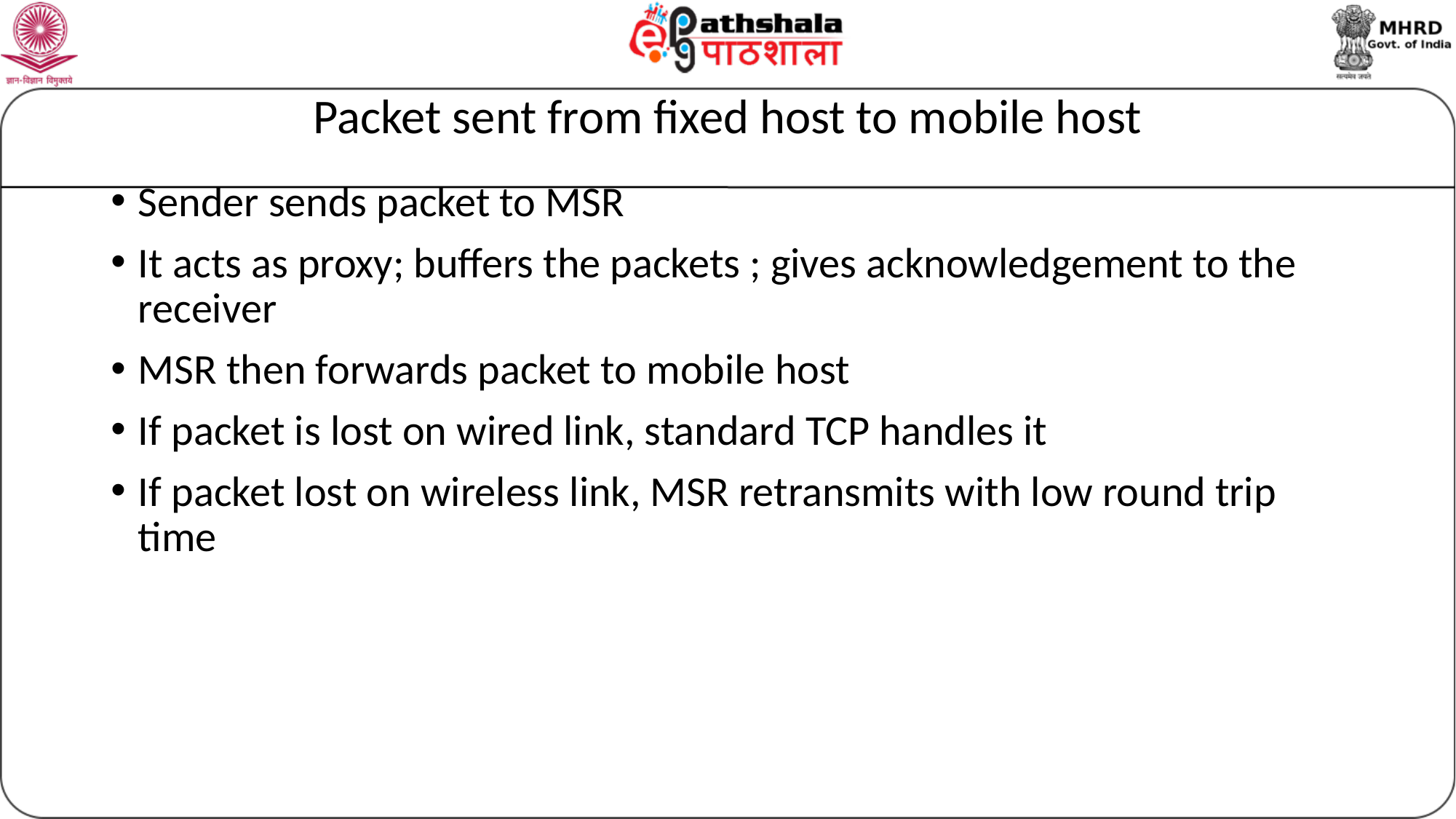

# Packet sent from fixed host to mobile host
Sender sends packet to MSR
It acts as proxy; buffers the packets ; gives acknowledgement to the receiver
MSR then forwards packet to mobile host
If packet is lost on wired link, standard TCP handles it
If packet lost on wireless link, MSR retransmits with low round trip time